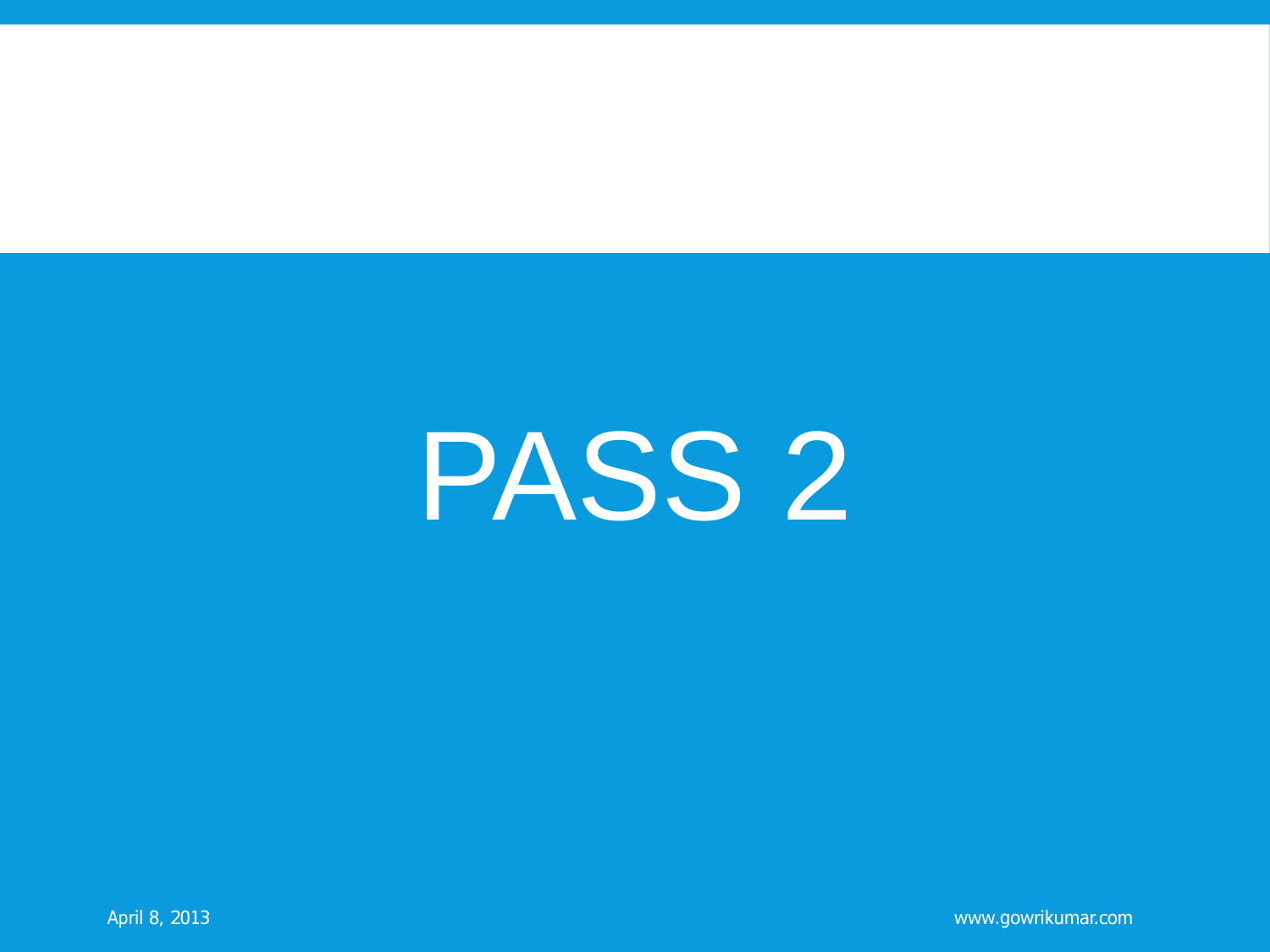

# Pass 2
April 8, 2013
www.gowrikumar.com